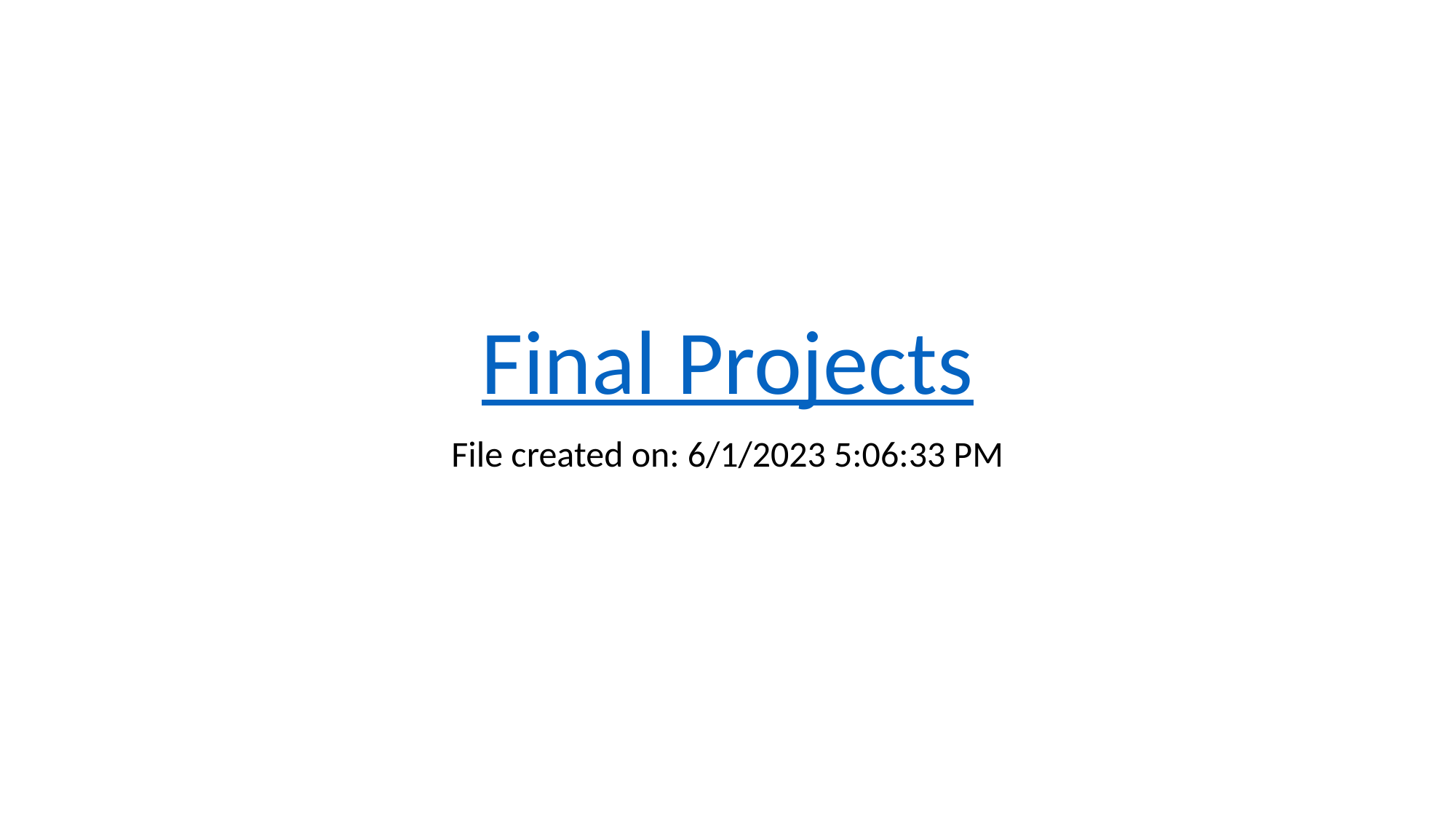

# Final Projects
File created on: 6/1/2023 5:06:33 PM